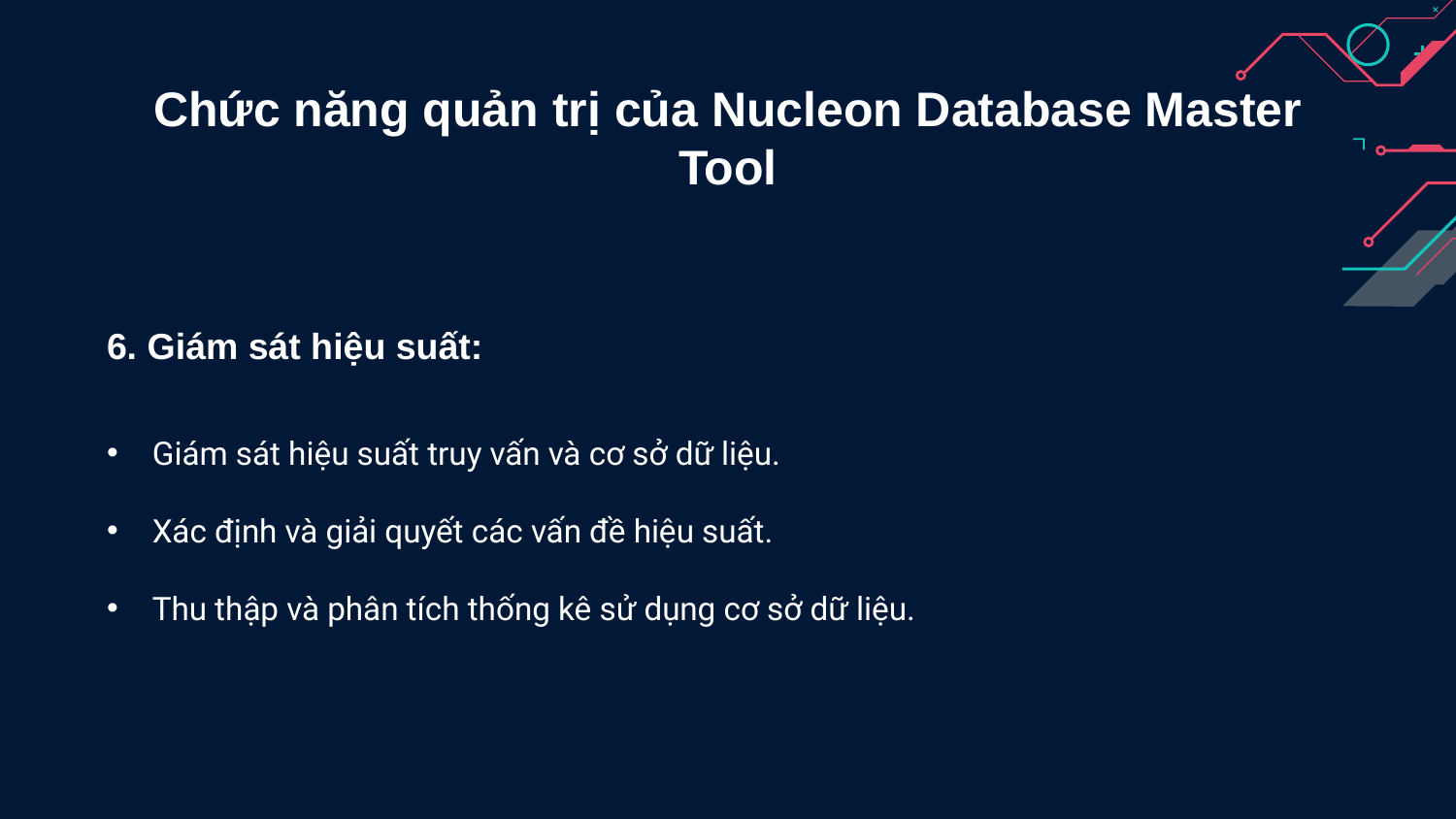

# Chức năng quản trị của Nucleon Database Master Tool
6. Giám sát hiệu suất:
Giám sát hiệu suất truy vấn và cơ sở dữ liệu.

Xác định và giải quyết các vấn đề hiệu suất.

Thu thập và phân tích thống kê sử dụng cơ sở dữ liệu.